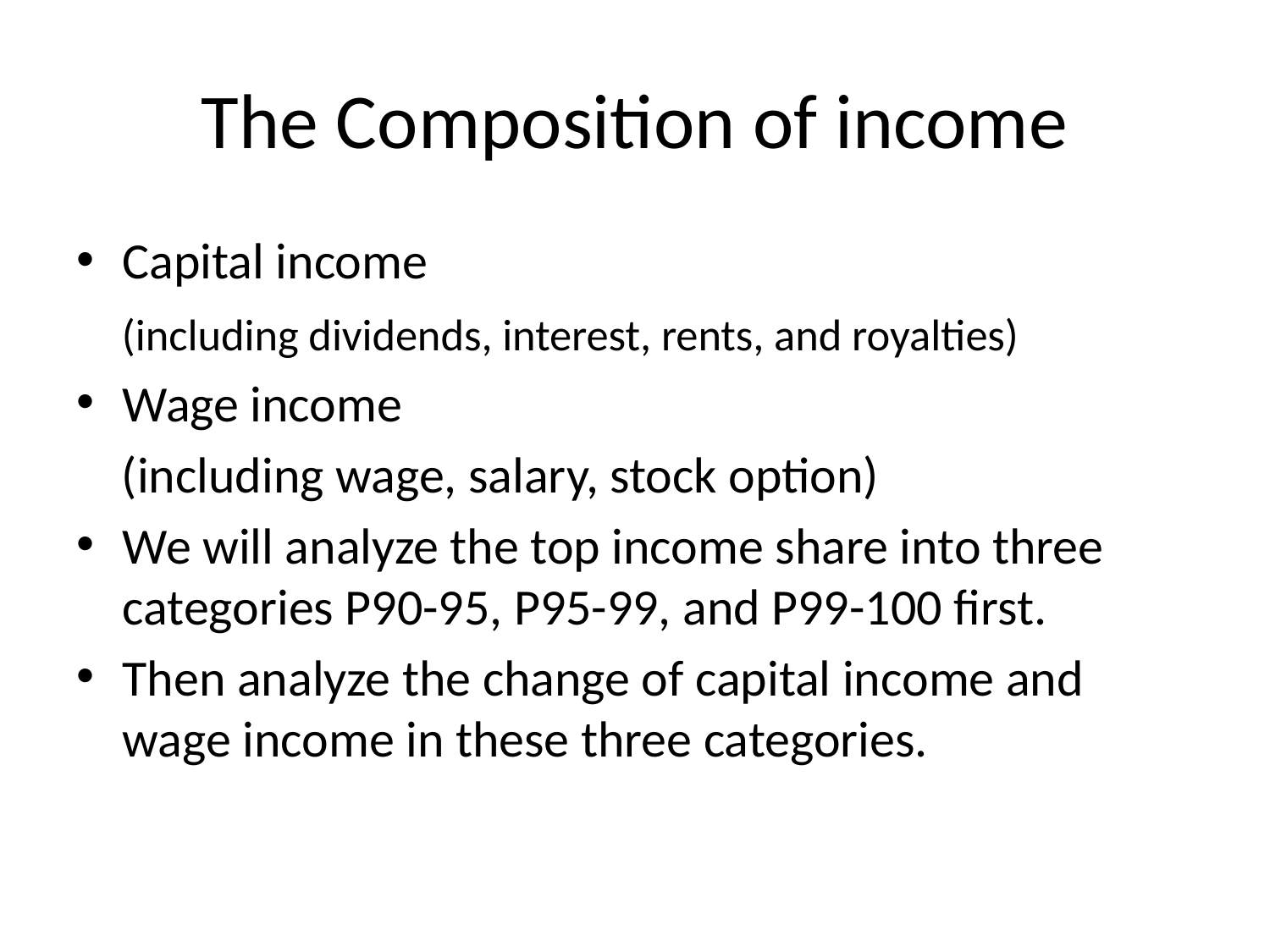

# The Composition of income
Capital income
    (including dividends, interest, rents, and royalties)
Wage income
    (including wage, salary, stock option)
We will analyze the top income share into three categories P90-95, P95-99, and P99-100 first.
Then analyze the change of capital income and wage income in these three categories.